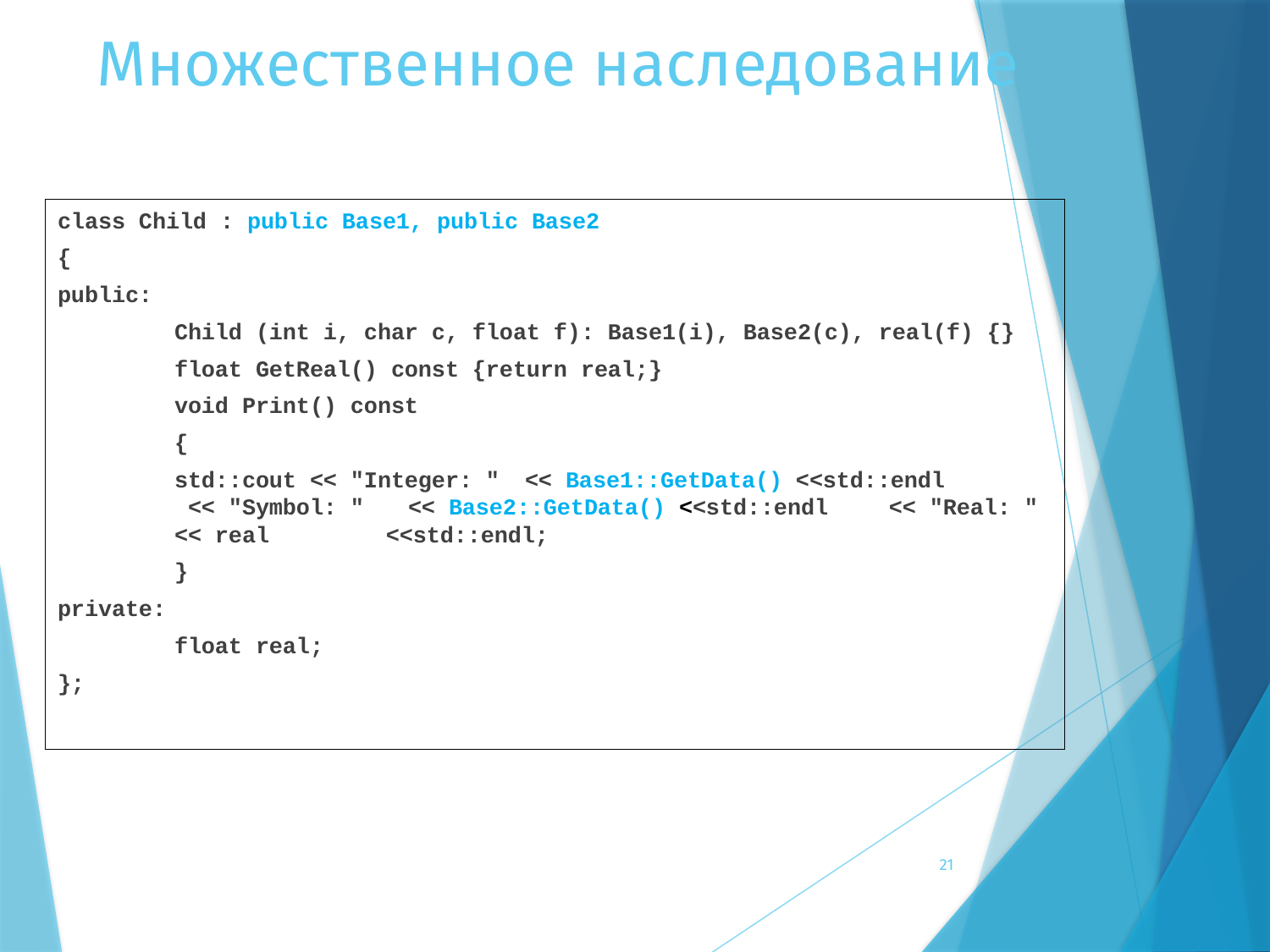

# Множественное наследование
class Child : public Base1, public Base2
{
public:
	Child (int i, char c, float f): Base1(i), Base2(c), real(f) {}
	float GetReal() const {return real;}
	void Print() const
	{
		std::cout << "Integer: " 	<< Base1::GetData() <<std::endl
				 << "Symbol: " 	<< Base2::GetData() <<std::endl 				 << "Real: "		<< real		       <<std::endl;
	}
private:
	float real;
};

21